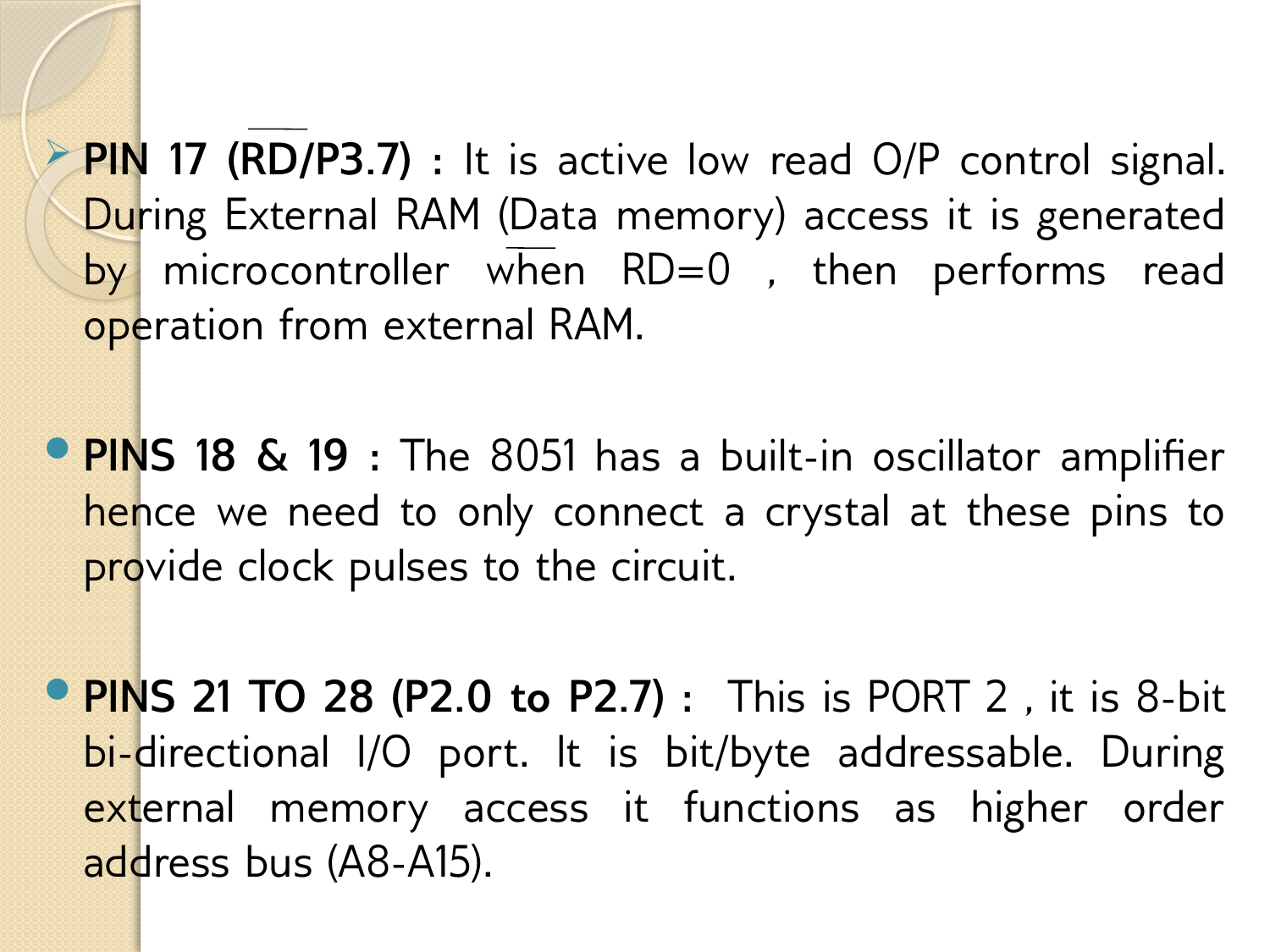

PIN 17 (RD/P3.7) : It is active low read O/P control signal. During External RAM (Data memory) access it is generated by microcontroller when RD=0 , then performs read operation from external RAM.

PINS 18 & 19 : The 8051 has a built-in oscillator amplifier hence we need to only connect a crystal at these pins to provide clock pulses to the circuit.

PINS 21 TO 28 (P2.0 to P2.7) :  This is PORT 2 , it is 8-bit bi-directional I/O port. It is bit/byte addressable. During external memory access it functions as higher order address bus (A8-A15).